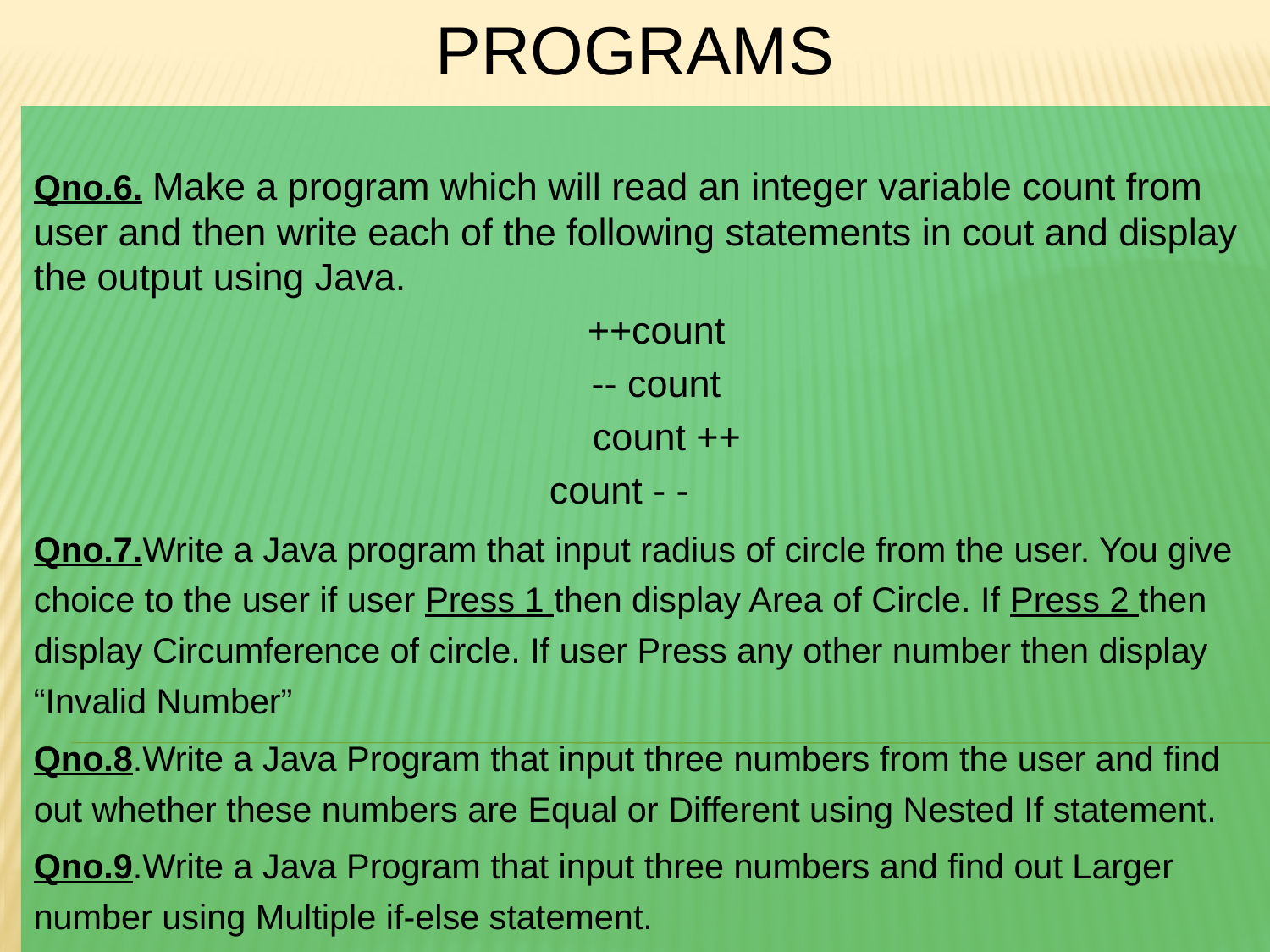

# Programs

Qno.6. Make a program which will read an integer variable count from user and then write each of the following statements in cout and display the output using Java.
  ++count
  -- count
    count ++
   count - -
Qno.7.Write a Java program that input radius of circle from the user. You give choice to the user if user Press 1 then display Area of Circle. If Press 2 then display Circumference of circle. If user Press any other number then display “Invalid Number”
Qno.8.Write a Java Program that input three numbers from the user and find out whether these numbers are Equal or Different using Nested If statement.
Qno.9.Write a Java Program that input three numbers and find out Larger number using Multiple if-else statement.